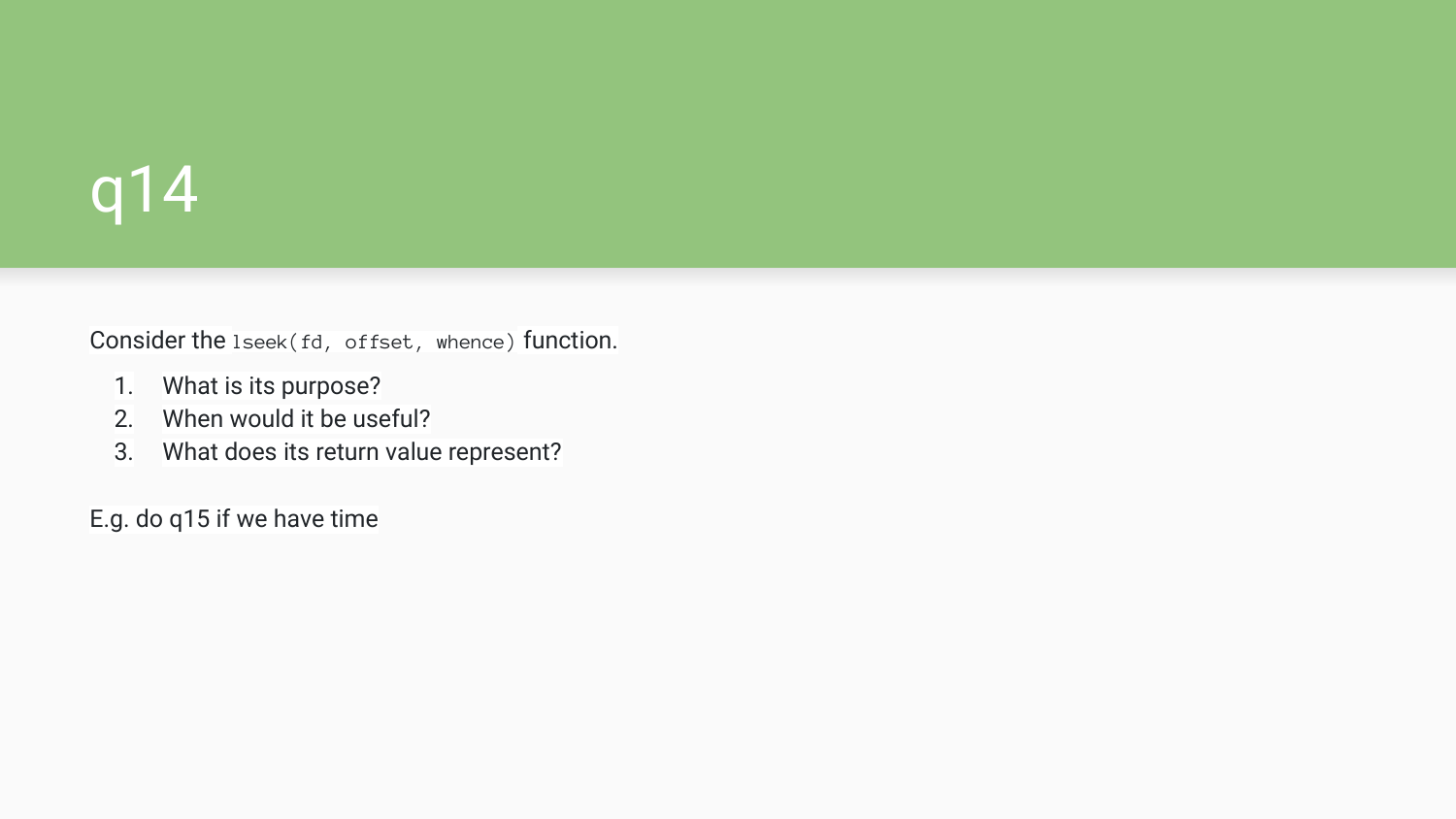

# q14
Consider the lseek(fd, offset, whence) function.
What is its purpose?
When would it be useful?
What does its return value represent?

E.g. do q15 if we have time